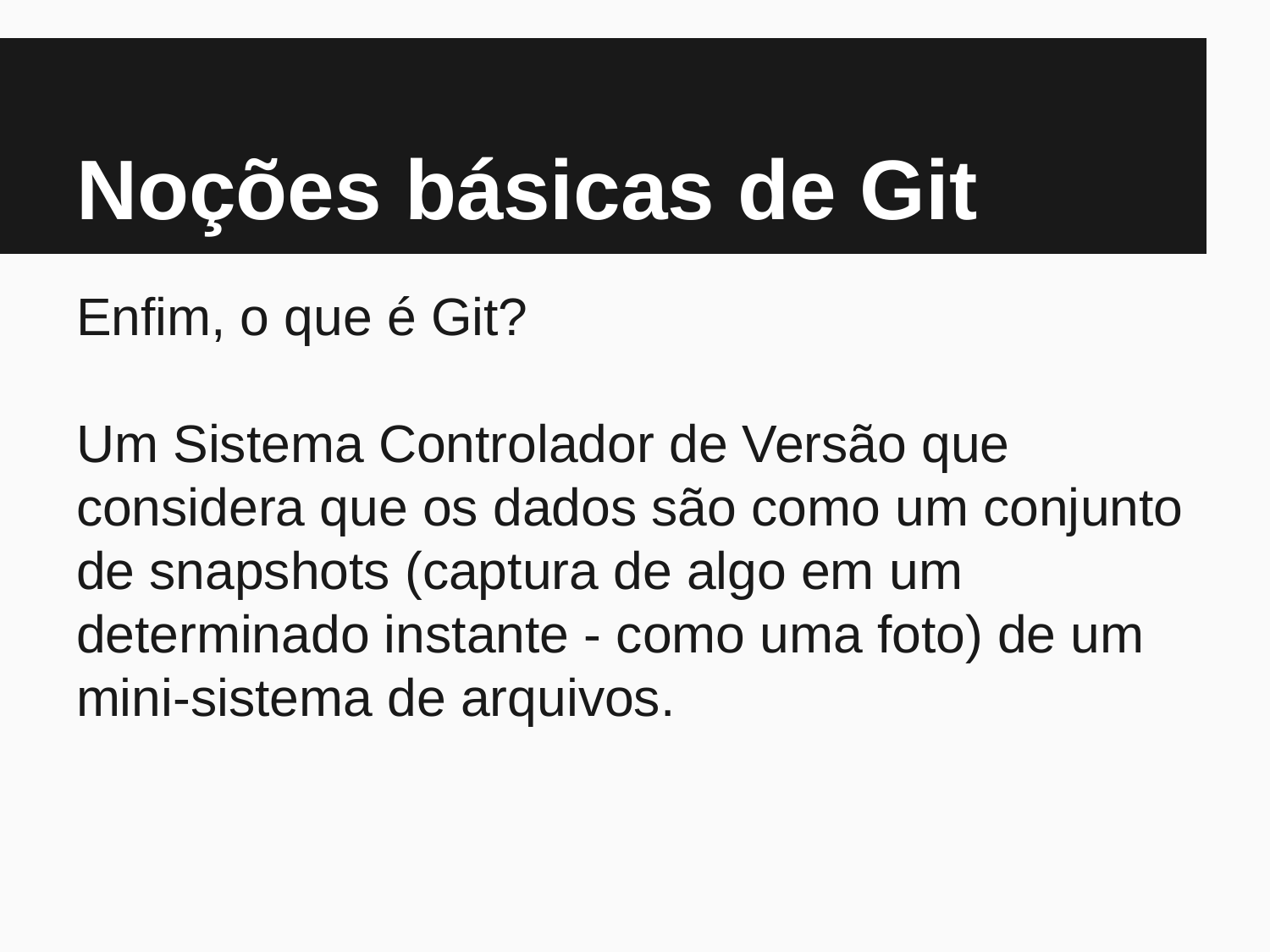

# Noções básicas de Git
Enfim, o que é Git?

Um Sistema Controlador de Versão que considera que os dados são como um conjunto de snapshots (captura de algo em um determinado instante - como uma foto) de um mini-sistema de arquivos.